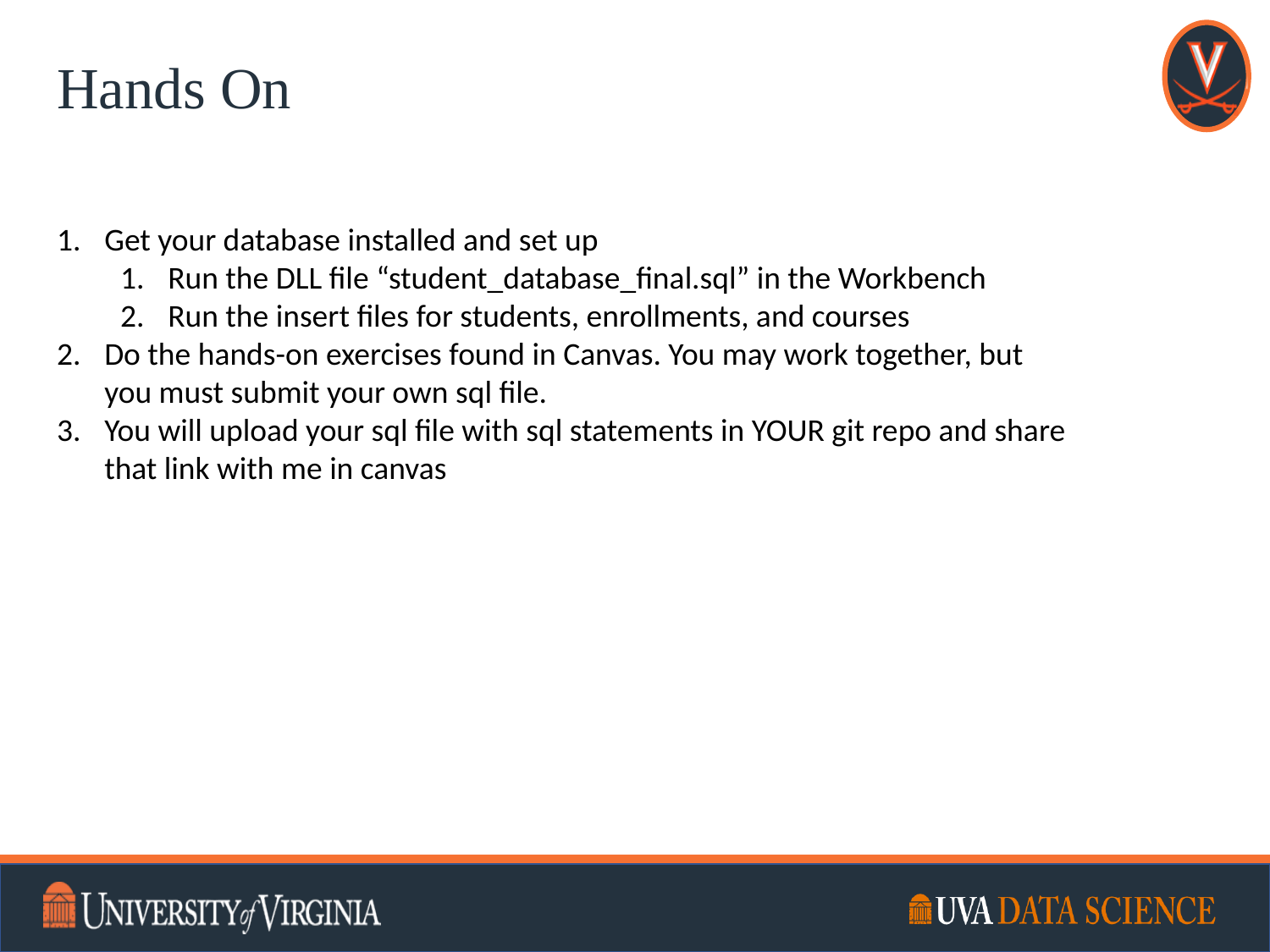

# Hands On
Get your database installed and set up
Run the DLL file “student_database_final.sql” in the Workbench
Run the insert files for students, enrollments, and courses
Do the hands-on exercises found in Canvas. You may work together, but you must submit your own sql file.
You will upload your sql file with sql statements in YOUR git repo and share that link with me in canvas